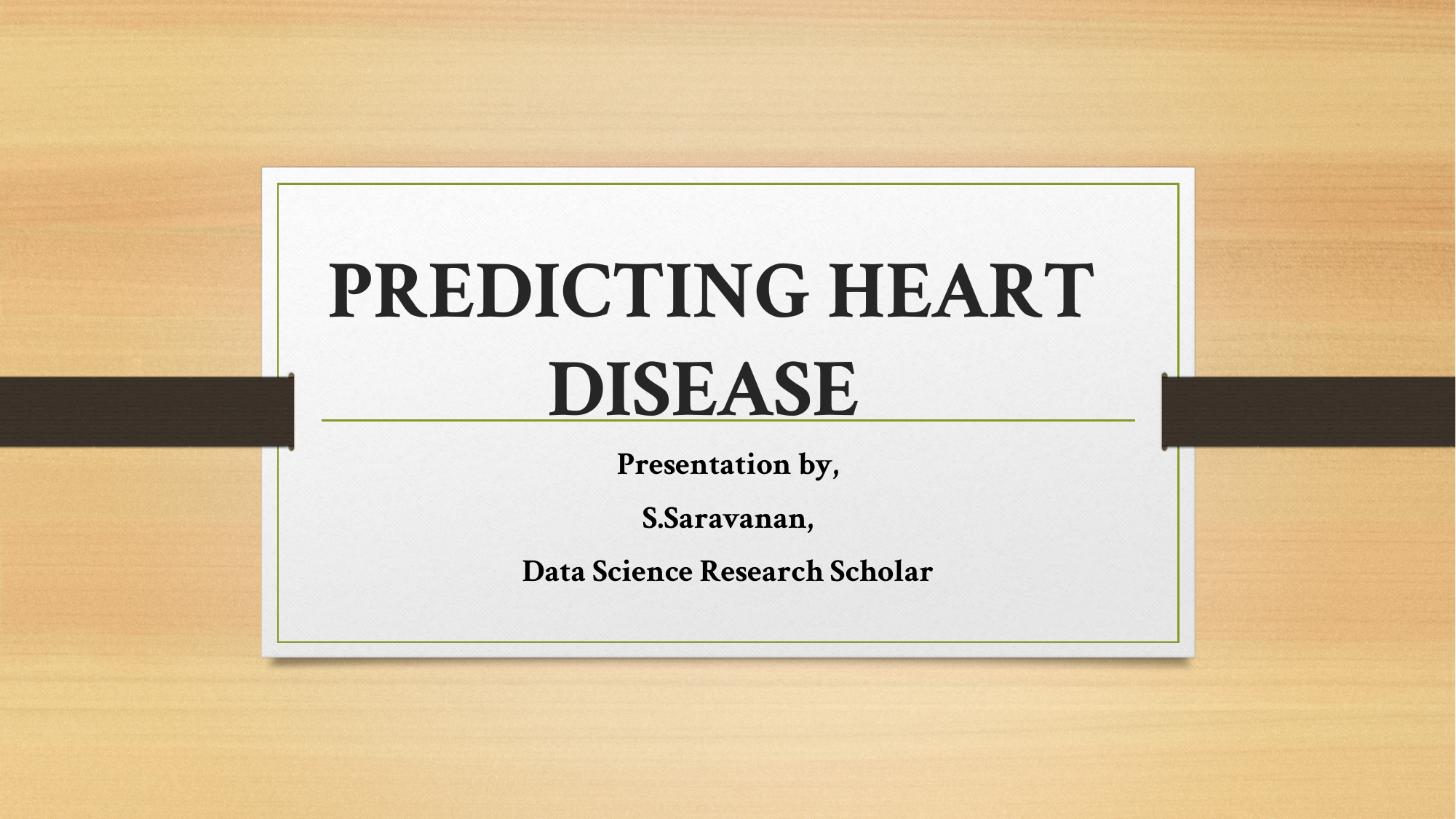

# PREDICTING HEART DISEASE
Presentation by,
S.Saravanan,
Data Science Research Scholar